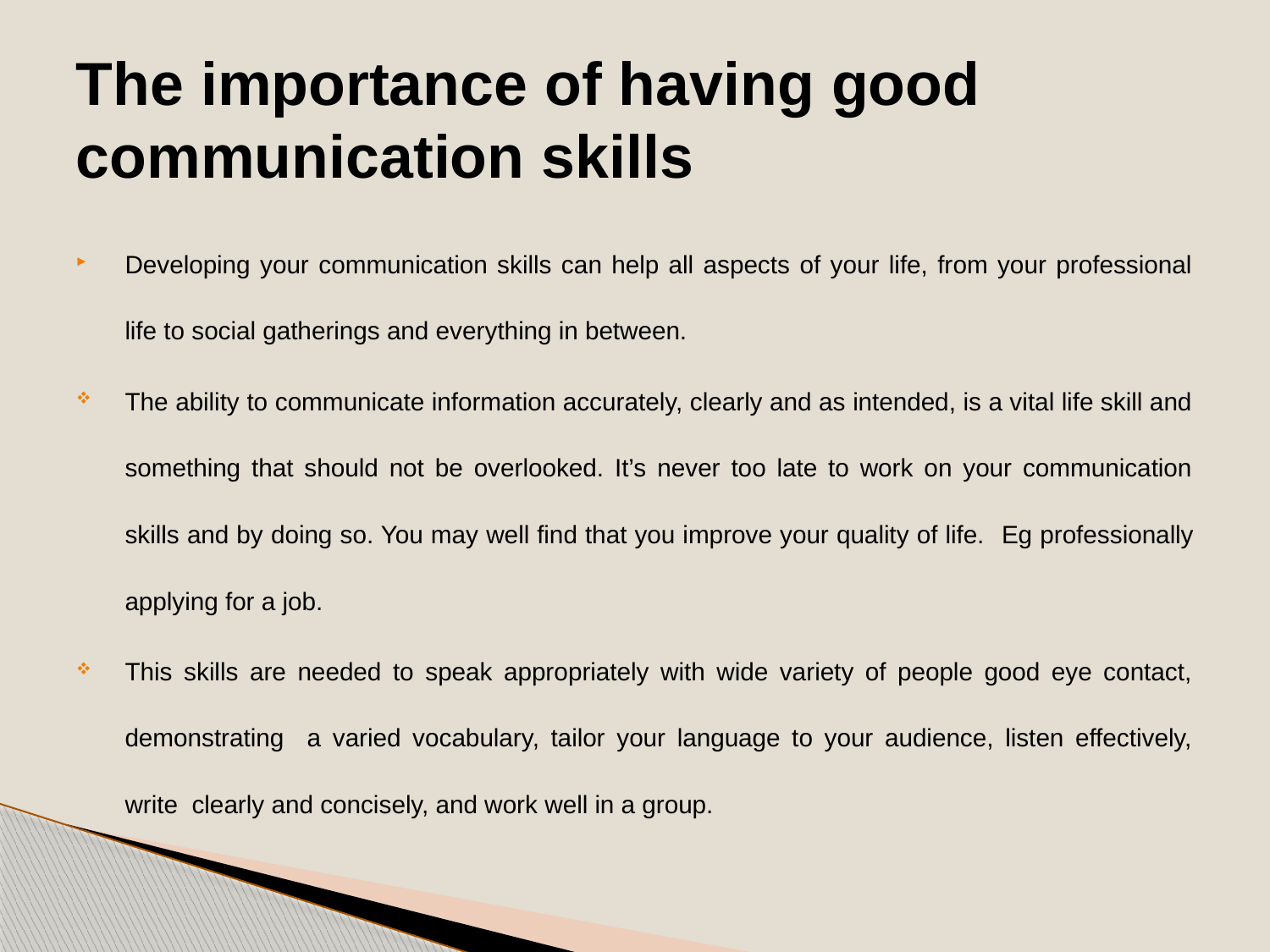

# The importance of having good communication skills
Developing your communication skills can help all aspects of your life, from your professional life to social gatherings and everything in between.
The ability to communicate information accurately, clearly and as intended, is a vital life skill and something that should not be overlooked. It’s never too late to work on your communication skills and by doing so. You may well find that you improve your quality of life.  Eg professionally applying for a job.
This skills are needed to speak appropriately with wide variety of people good eye contact, demonstrating  a varied vocabulary, tailor your language to your audience, listen effectively, write  clearly and concisely, and work well in a group.